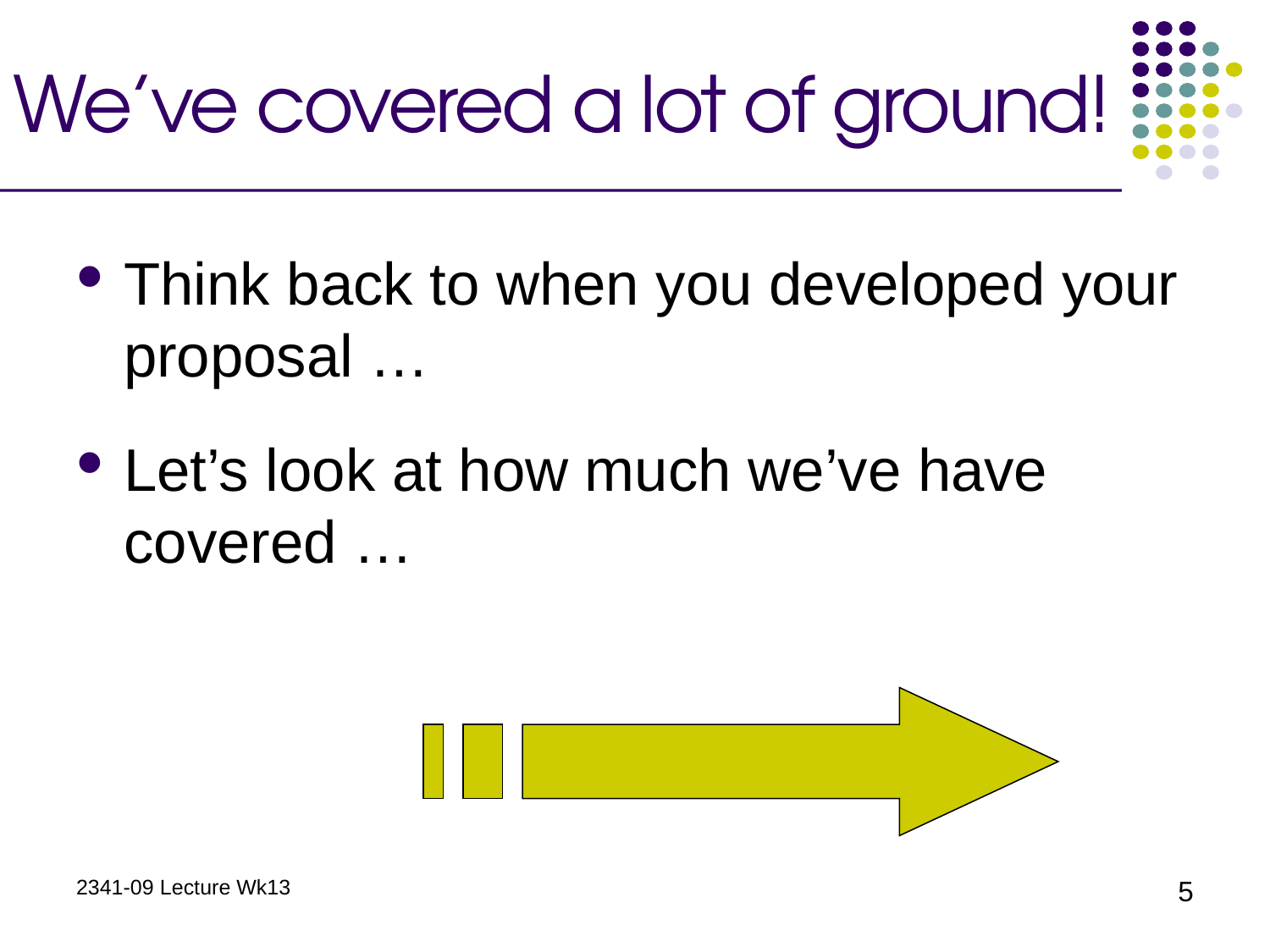

# We’ve covered a lot of ground!
Think back to when you developed your proposal …
Let’s look at how much we’ve have covered …

2341-09 Lecture Wk13
5